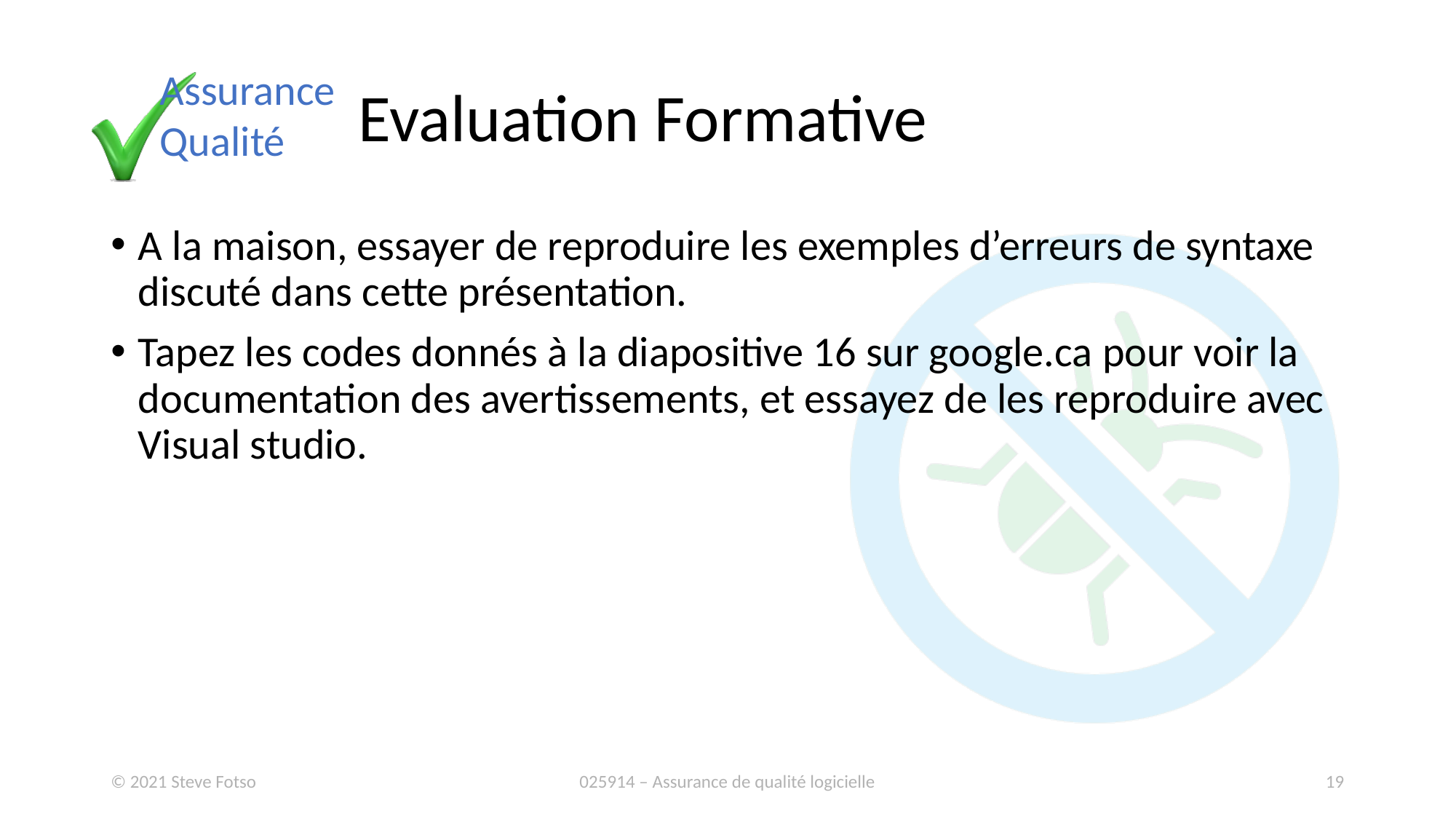

# Evaluation Formative

A la maison, essayer de reproduire les exemples d’erreurs de syntaxe discuté dans cette présentation.
Tapez les codes donnés à la diapositive 16 sur google.ca pour voir la documentation des avertissements, et essayez de les reproduire avec Visual studio.

© 2021 Steve Fotso
025914 – Assurance de qualité logicielle
19